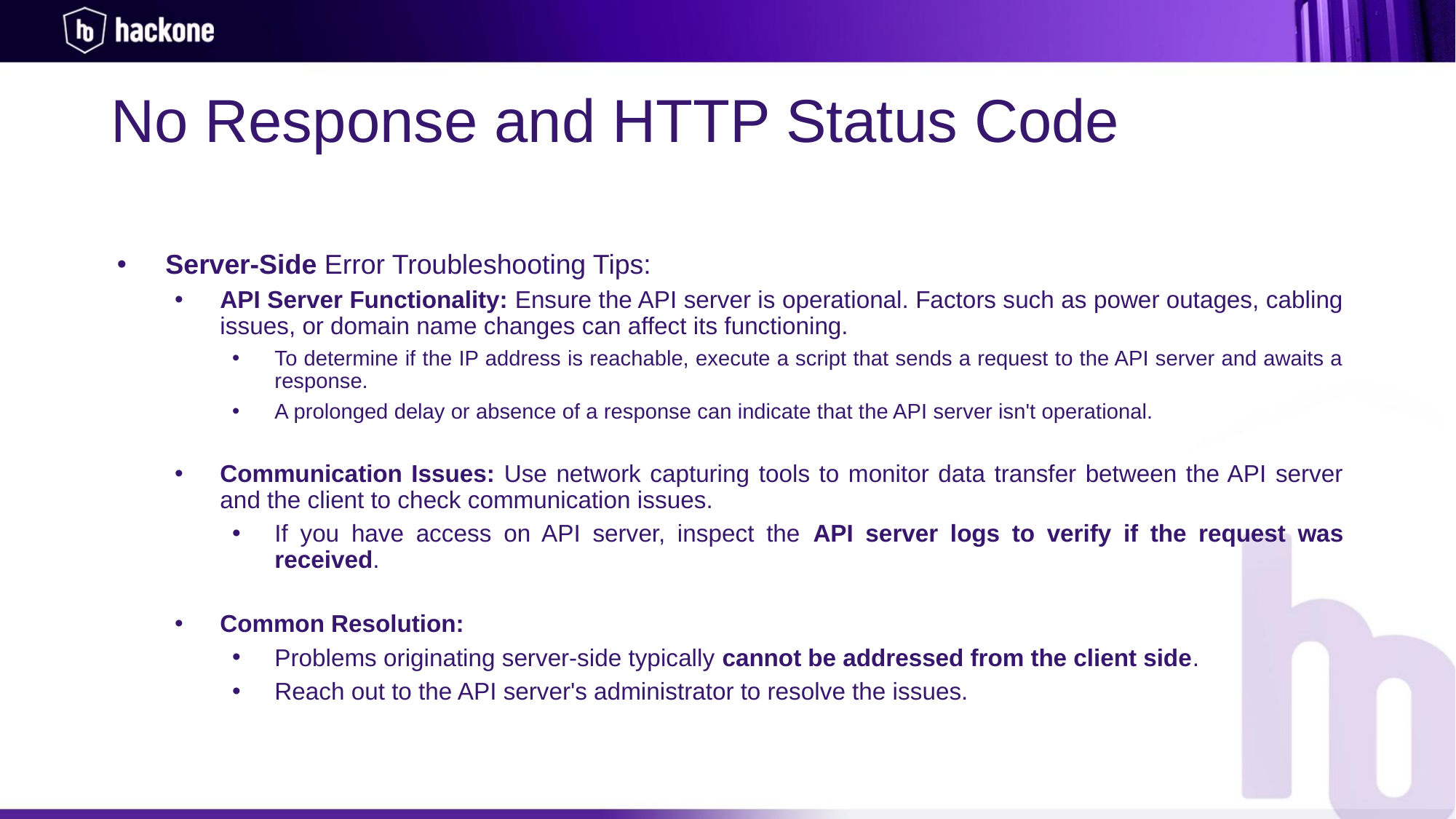

No Response and HTTP Status Code
Server-Side Error Troubleshooting Tips:
API Server Functionality: Ensure the API server is operational. Factors such as power outages, cabling issues, or domain name changes can affect its functioning.
To determine if the IP address is reachable, execute a script that sends a request to the API server and awaits a response.
A prolonged delay or absence of a response can indicate that the API server isn't operational.

Communication Issues: Use network capturing tools to monitor data transfer between the API server and the client to check communication issues.
If you have access on API server, inspect the API server logs to verify if the request was received.

Common Resolution:
Problems originating server-side typically cannot be addressed from the client side.
Reach out to the API server's administrator to resolve the issues.